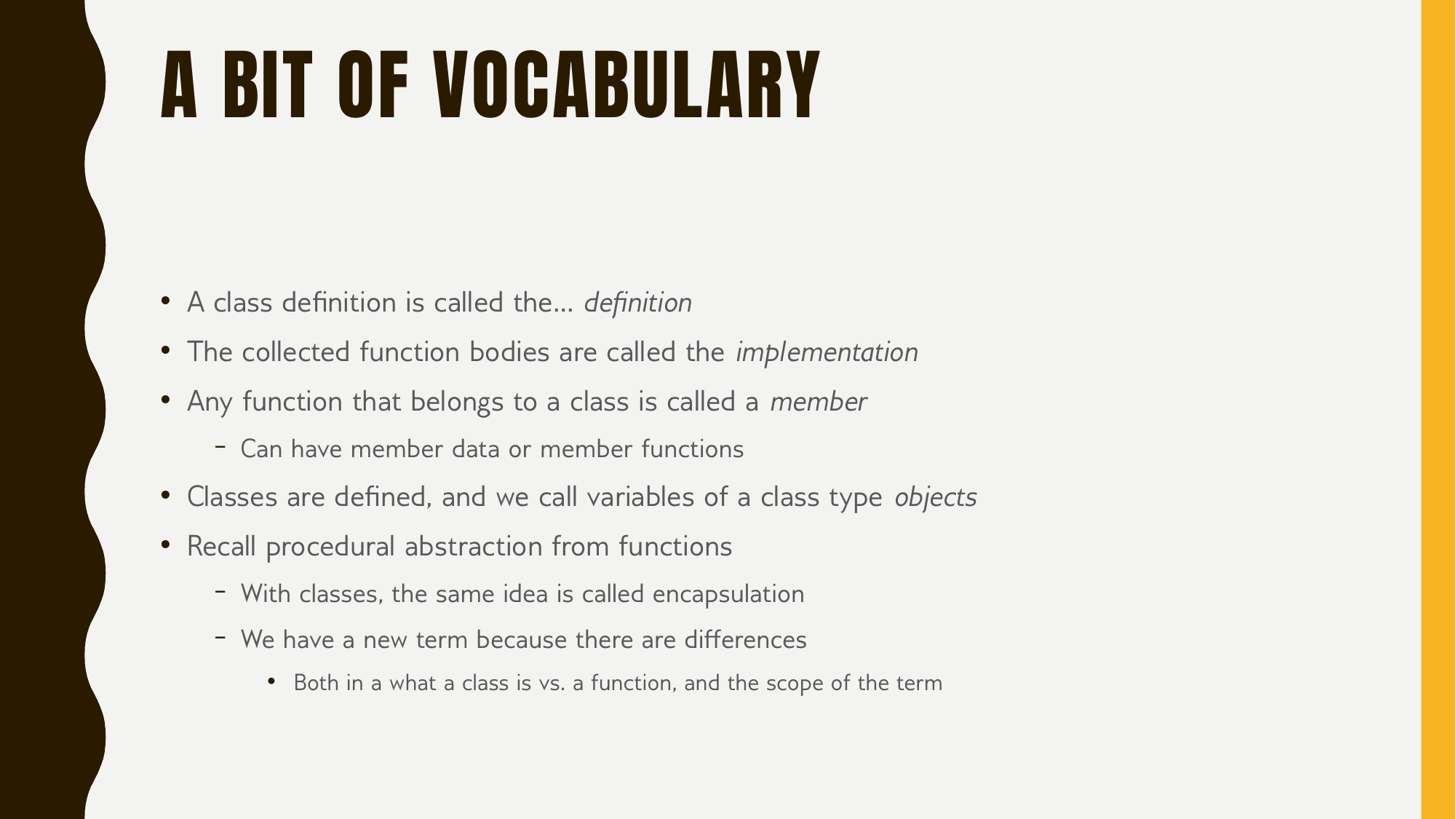

# A Bit of Vocabulary
A class definition is called the… definition
The collected function bodies are called the implementation
Any function that belongs to a class is called a member
Can have member data or member functions
Classes are defined, and we call variables of a class type objects
Recall procedural abstraction from functions
With classes, the same idea is called encapsulation
We have a new term because there are differences
Both in a what a class is vs. a function, and the scope of the term